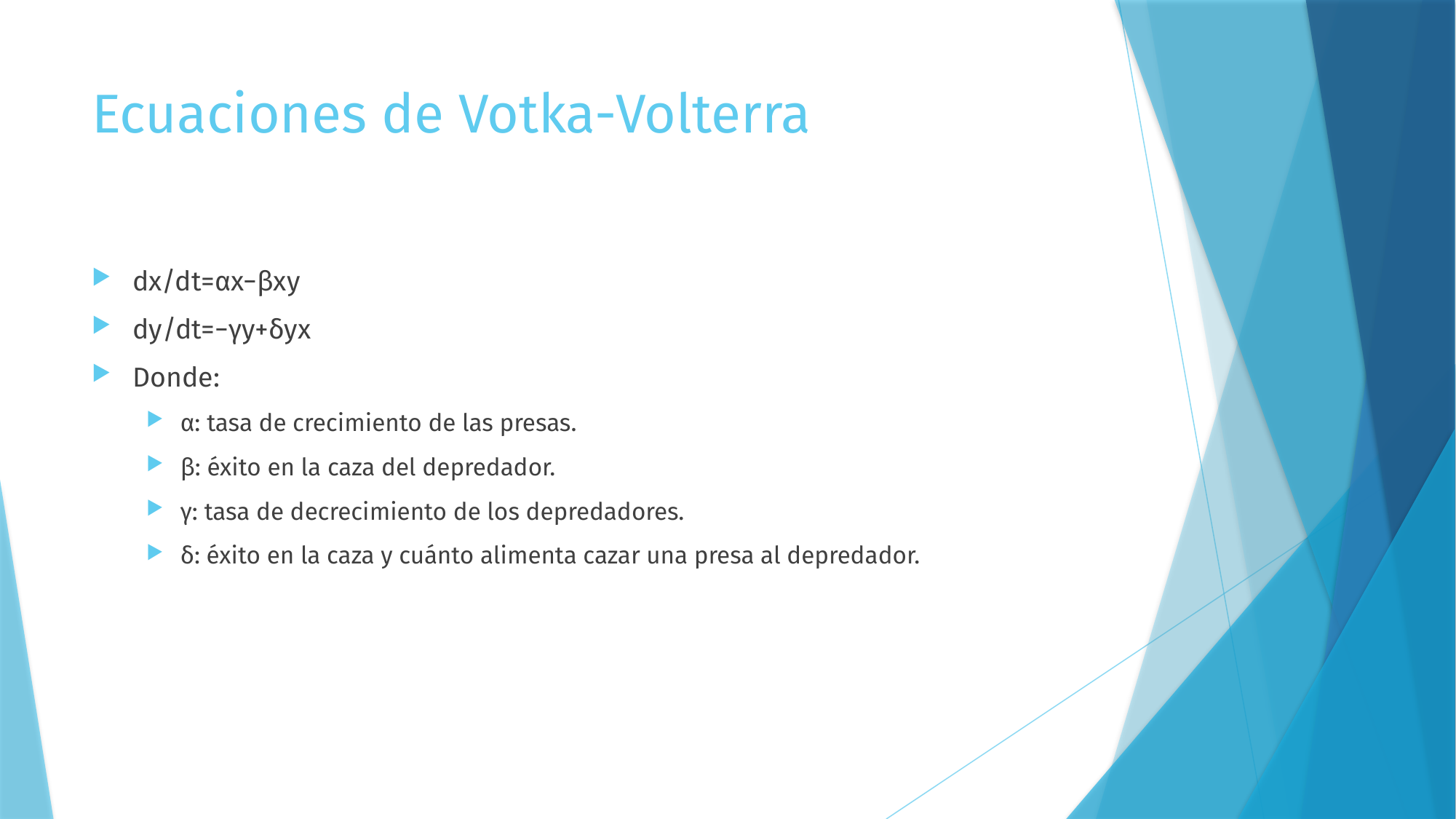

# Ecuaciones de Votka-Volterra
dx/dt=αx−βxy
dy/dt=−γy+δyx
Donde:
α: tasa de crecimiento de las presas.
β: éxito en la caza del depredador.
γ: tasa de decrecimiento de los depredadores.
δ: éxito en la caza y cuánto alimenta cazar una presa al depredador.